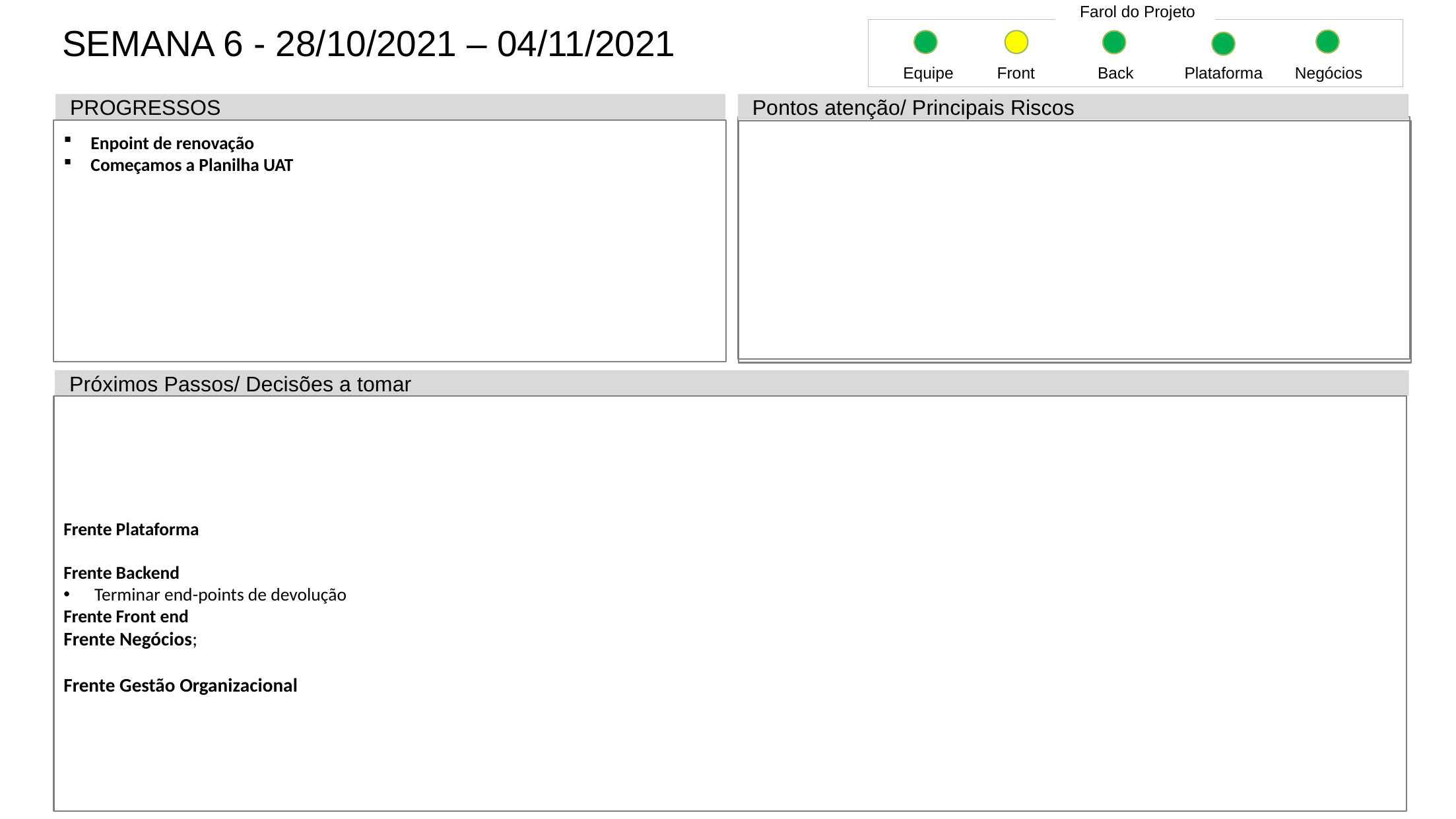

Farol do Projeto

# SEMANA 6 - 28/10/2021 – 04/11/2021

Equipe
Front
Back
Plataforma
Negócios
PROGRESSOS
Pontos atenção/ Principais Riscos

Enpoint de renovação
Começamos a Planilha UAT

Próximos Passos/ Decisões a tomar
Frente Plataforma

Frente Backend
Terminar end-points de devolução
Frente Front end
Frente Negócios;

Frente Gestão Organizacional